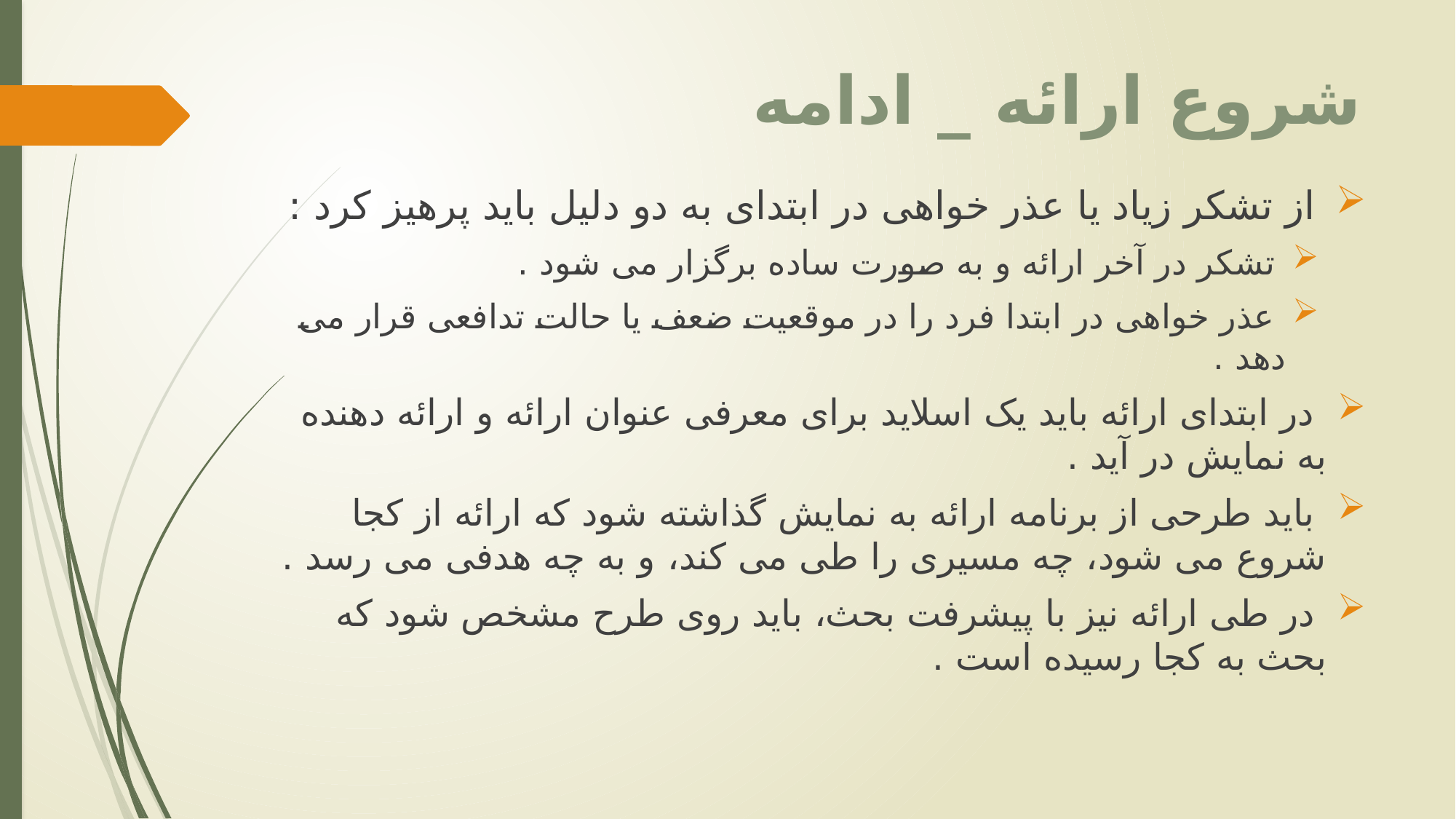

# شروع ارائه _ ادامه
 از تشکر زیاد یا عذر خواهی در ابتدای به دو دلیل باید پرهیز کرد :
 تشکر در آخر ارائه و به صورت ساده برگزار می شود .
 عذر خواهی در ابتدا فرد را در موقعیت ضعف یا حالت تدافعی قرار می دهد .
 در ابتدای ارائه باید یک اسلاید برای معرفی عنوان ارائه و ارائه دهنده به نمایش در آید .
 باید طرحی از برنامه ارائه به نمایش گذاشته شود که ارائه از کجا شروع می شود، چه مسیری را طی می کند، و به چه هدفی می رسد .
 در طی ارائه نیز با پیشرفت بحث، باید روی طرح مشخص شود که بحث به کجا رسیده است .